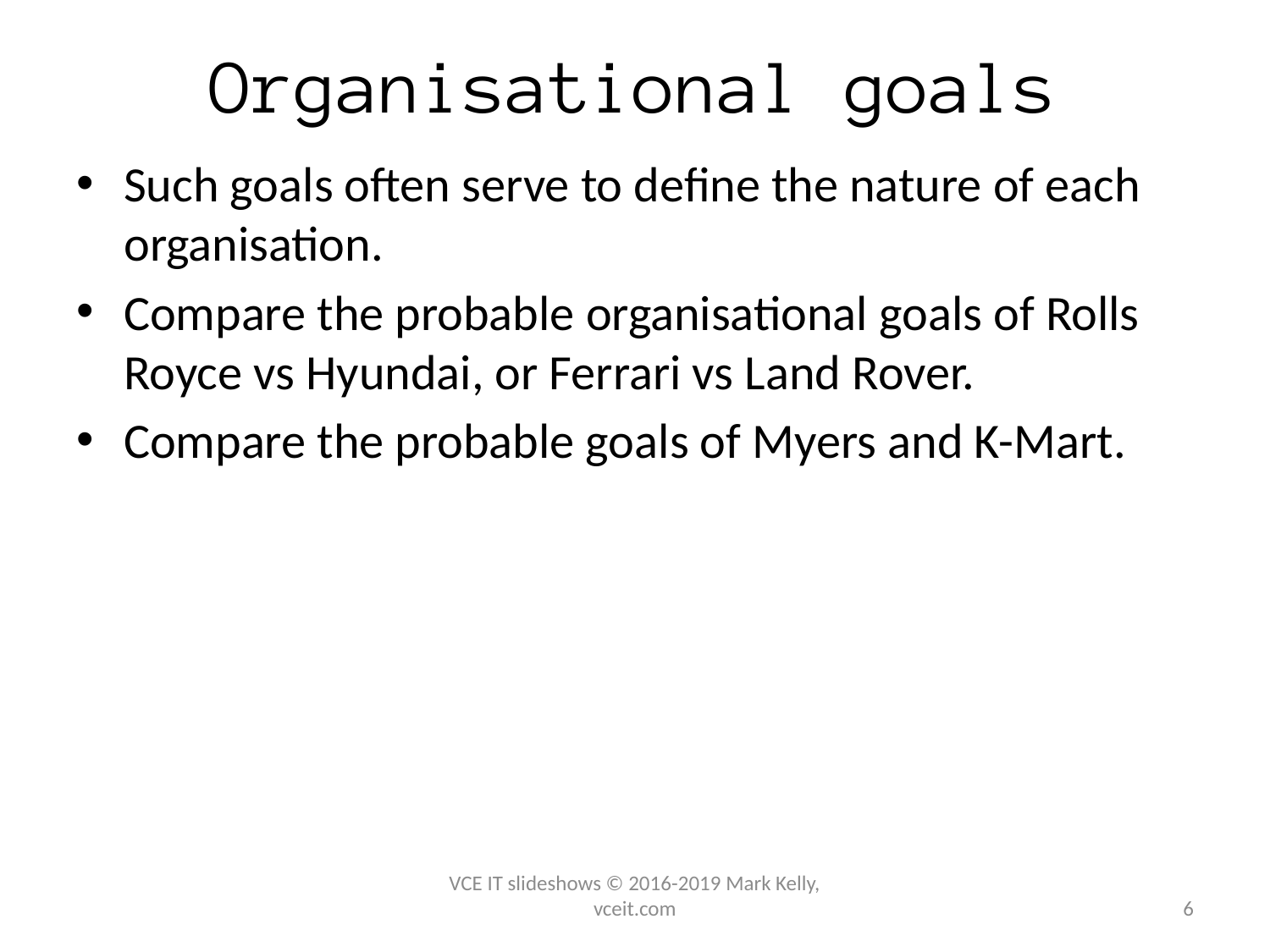

# Organisational goals
Such goals often serve to define the nature of each organisation.
Compare the probable organisational goals of Rolls Royce vs Hyundai, or Ferrari vs Land Rover.
Compare the probable goals of Myers and K-Mart.
VCE IT slideshows © 2016-2019 Mark Kelly, vceit.com

6